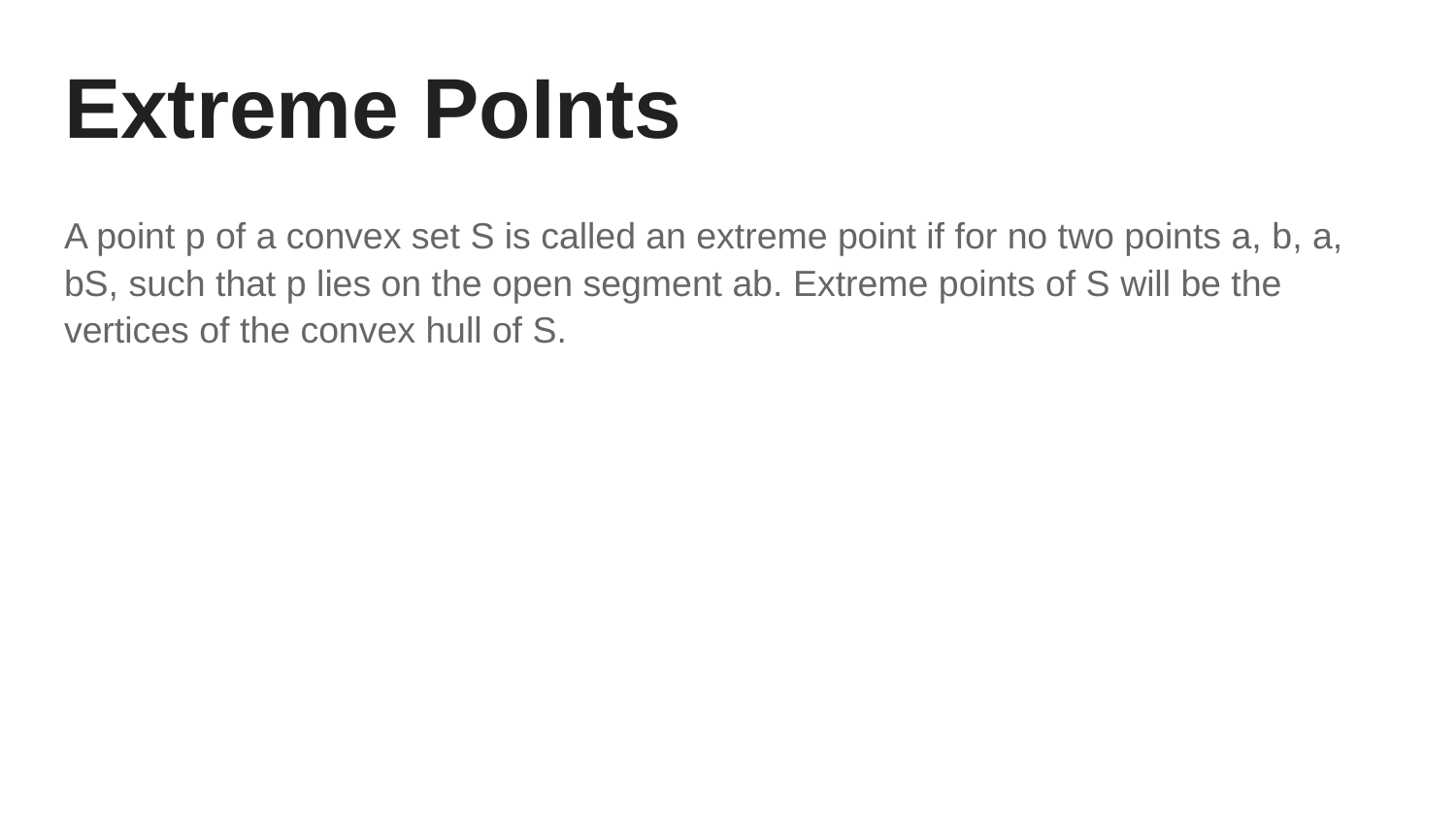

# Extreme PoInts
A point p of a convex set S is called an extreme point if for no two points a, b, a, bS, such that p lies on the open segment ab. Extreme points of S will be the vertices of the convex hull of S.